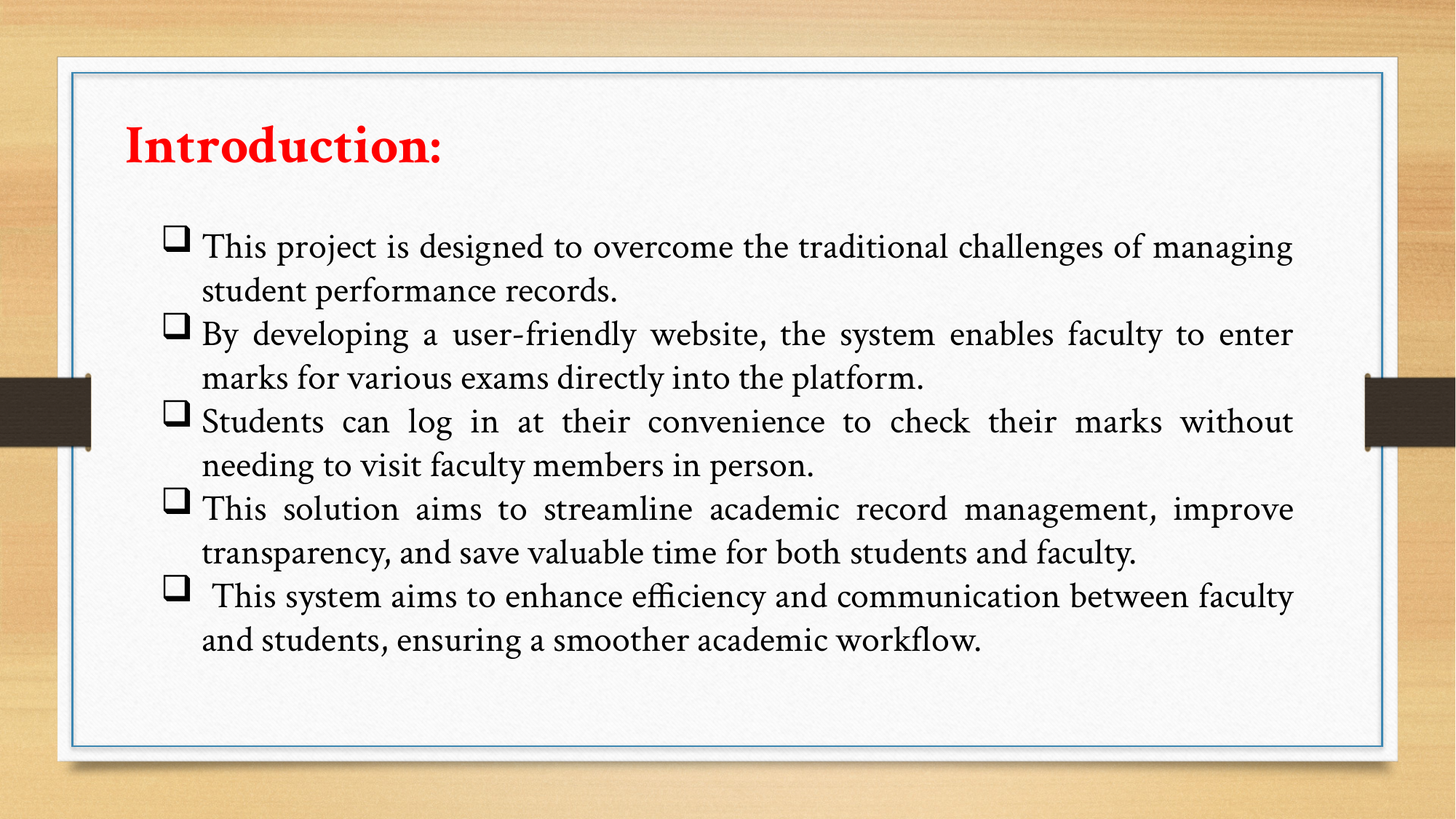

Introduction:
This project is designed to overcome the traditional challenges of managing student performance records.
By developing a user-friendly website, the system enables faculty to enter marks for various exams directly into the platform.
Students can log in at their convenience to check their marks without needing to visit faculty members in person.
This solution aims to streamline academic record management, improve transparency, and save valuable time for both students and faculty.
 This system aims to enhance efficiency and communication between faculty and students, ensuring a smoother academic workflow.